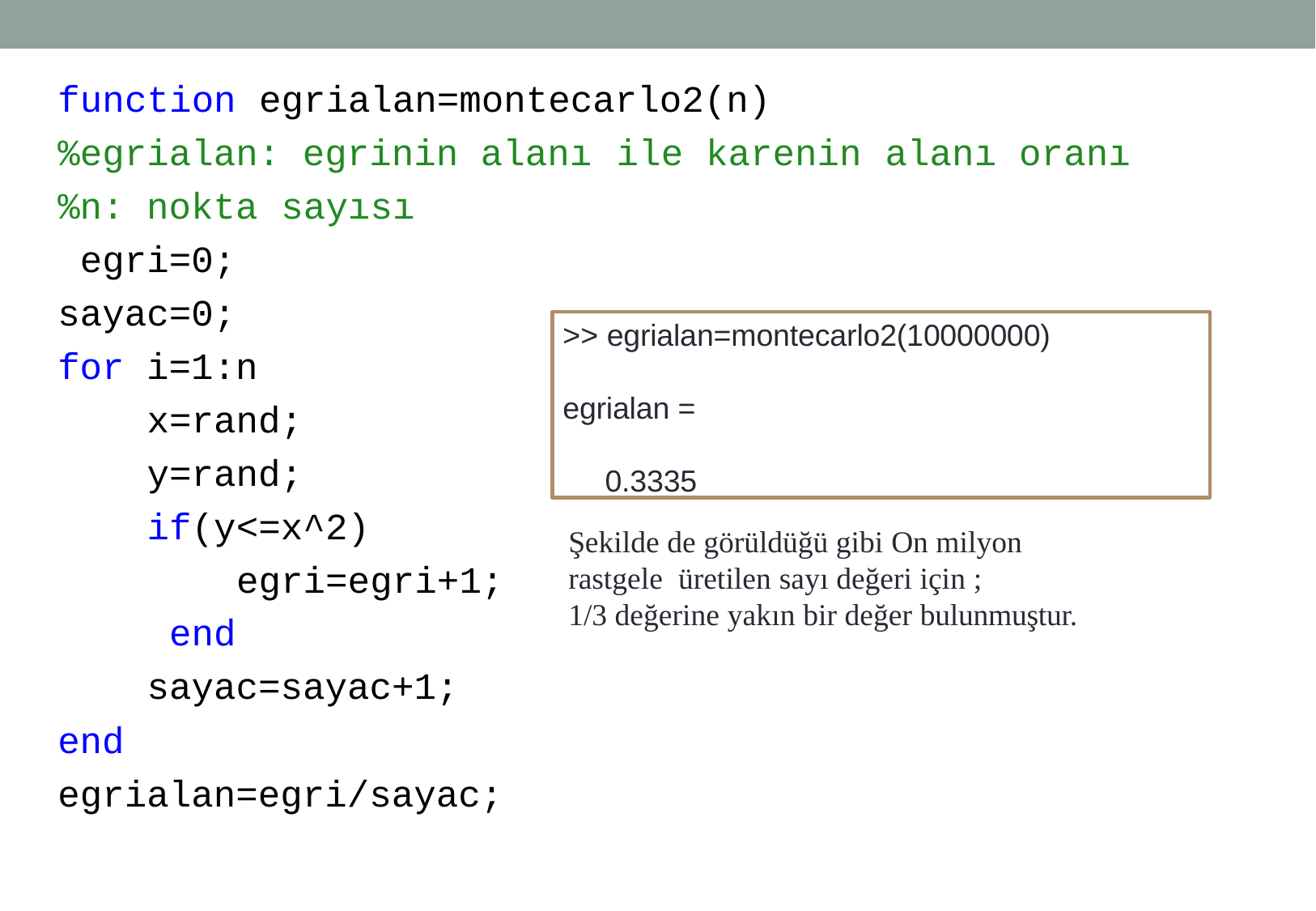

# function
egrialan=montecarlo2(n)
%egrialan: egrinin alanı
ile karenin
alanı
oranı
%n: nokta  egri=0;  sayac=0;
sayısı
>> egrialan=montecarlo2(10000000)
egrialan =  0.3335
for i=1:n
x=rand;  y=rand;  if(y<=x^2)
egri=egri+1;  end  sayac=sayac+1;
Şekilde de görüldüğü gibi On milyon rastgele  üretilen sayı değeri için ;
1/3 değerine yakın bir değer bulunmuştur.
end
egrialan=egri/sayac;